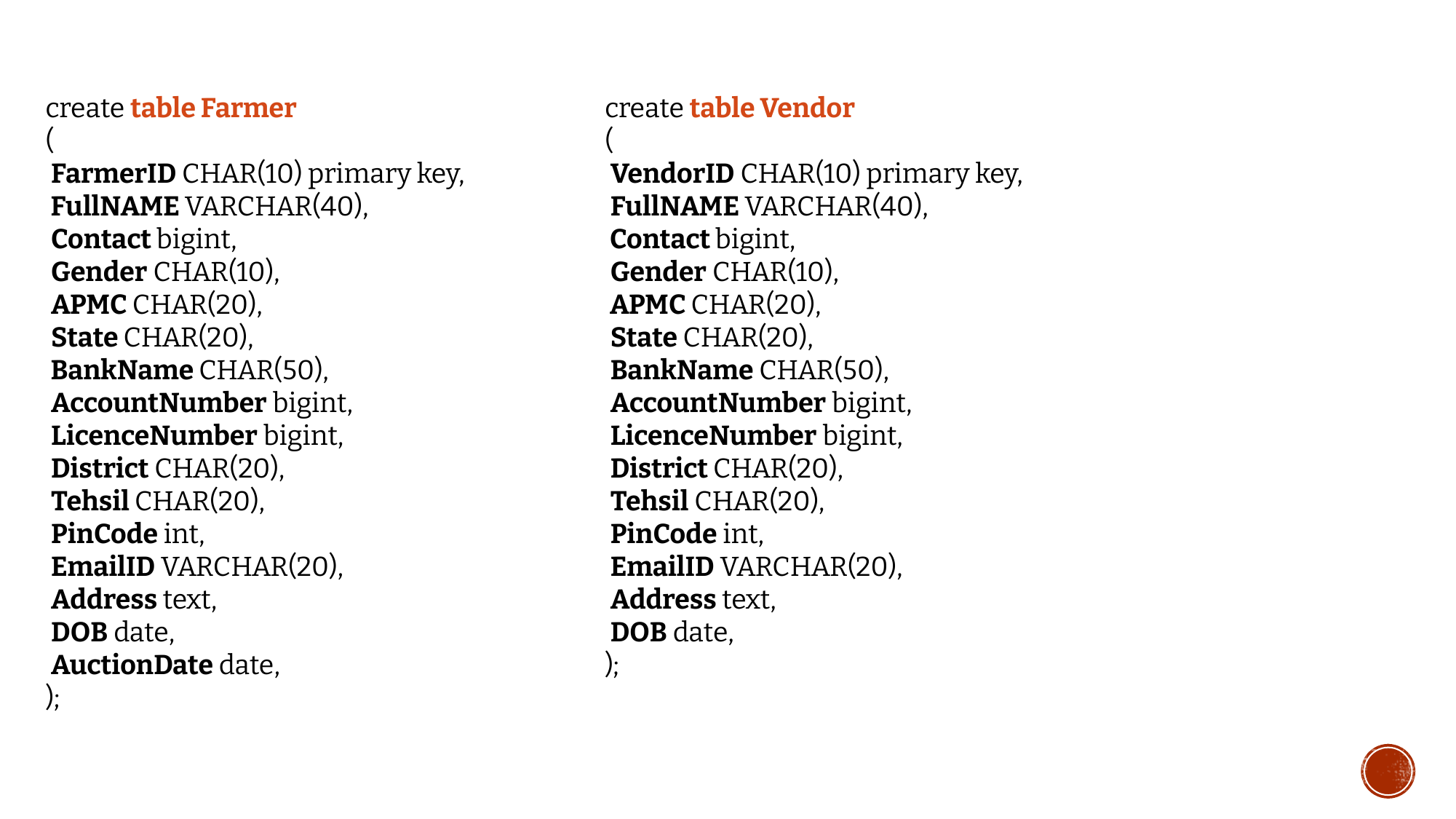

create table Farmer
(
 FarmerID CHAR(10) primary key,
 FullNAME VARCHAR(40),
 Contact bigint,
 Gender CHAR(10),
 APMC CHAR(20),
 State CHAR(20),
 BankName CHAR(50),
 AccountNumber bigint,
 LicenceNumber bigint,
 District CHAR(20),
 Tehsil CHAR(20),
 PinCode int,
 EmailID VARCHAR(20),
 Address text,
 DOB date,
 AuctionDate date,
);

create table Vendor
(
 VendorID CHAR(10) primary key,
 FullNAME VARCHAR(40),
 Contact bigint,
 Gender CHAR(10),
 APMC CHAR(20),
 State CHAR(20),
 BankName CHAR(50),
 AccountNumber bigint,
 LicenceNumber bigint,
 District CHAR(20),
 Tehsil CHAR(20),
 PinCode int,
 EmailID VARCHAR(20),
 Address text,
 DOB date,
);